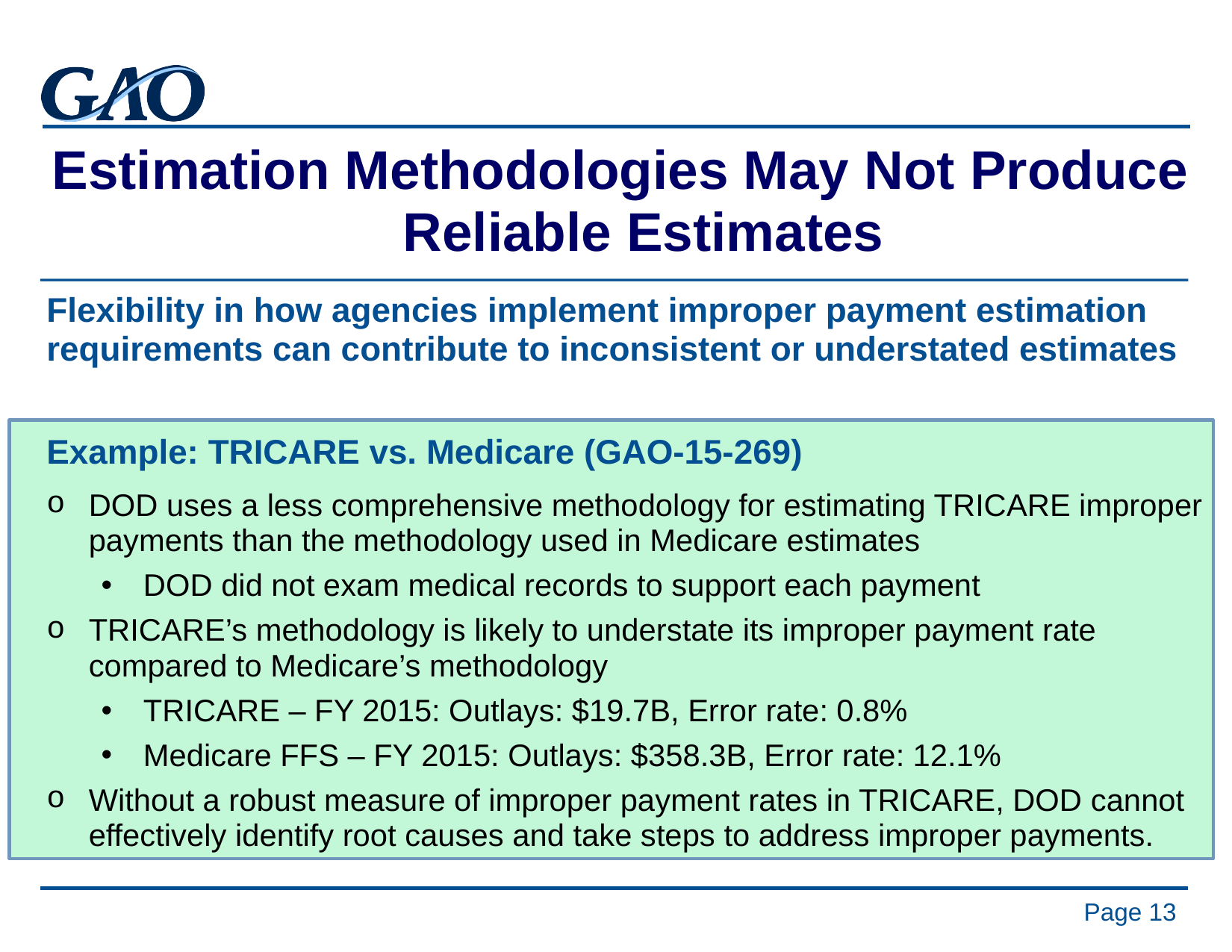

Estimation Methodologies May Not Produce Reliable Estimates

Flexibility in how agencies implement improper payment estimation requirements can contribute to inconsistent or understated estimates

Example: TRICARE vs. Medicare (GAO-15-269)

DOD uses a less comprehensive methodology for estimating TRICARE improper payments than the methodology used in Medicare estimates
DOD did not exam medical records to support each payment
TRICARE’s methodology is likely to understate its improper payment rate compared to Medicare’s methodology
TRICARE – FY 2015: Outlays: $19.7B, Error rate: 0.8%
Medicare FFS – FY 2015: Outlays: $358.3B, Error rate: 12.1%
Without a robust measure of improper payment rates in TRICARE, DOD cannot effectively identify root causes and take steps to address improper payments.

Page 13